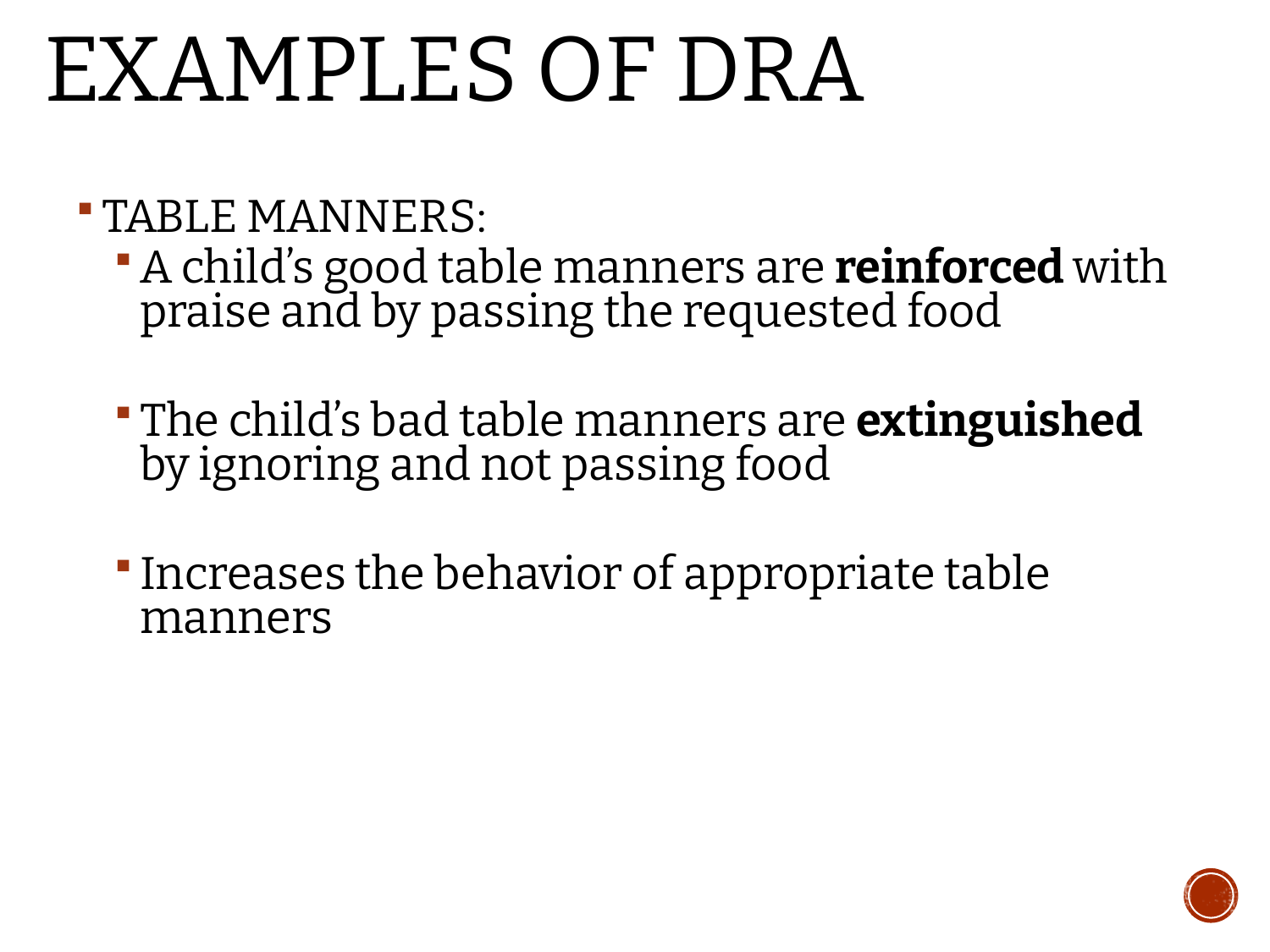

# Examples of DRA
TABLE MANNERS:
A child’s good table manners are reinforced with praise and by passing the requested food

The child’s bad table manners are extinguished by ignoring and not passing food

Increases the behavior of appropriate table manners